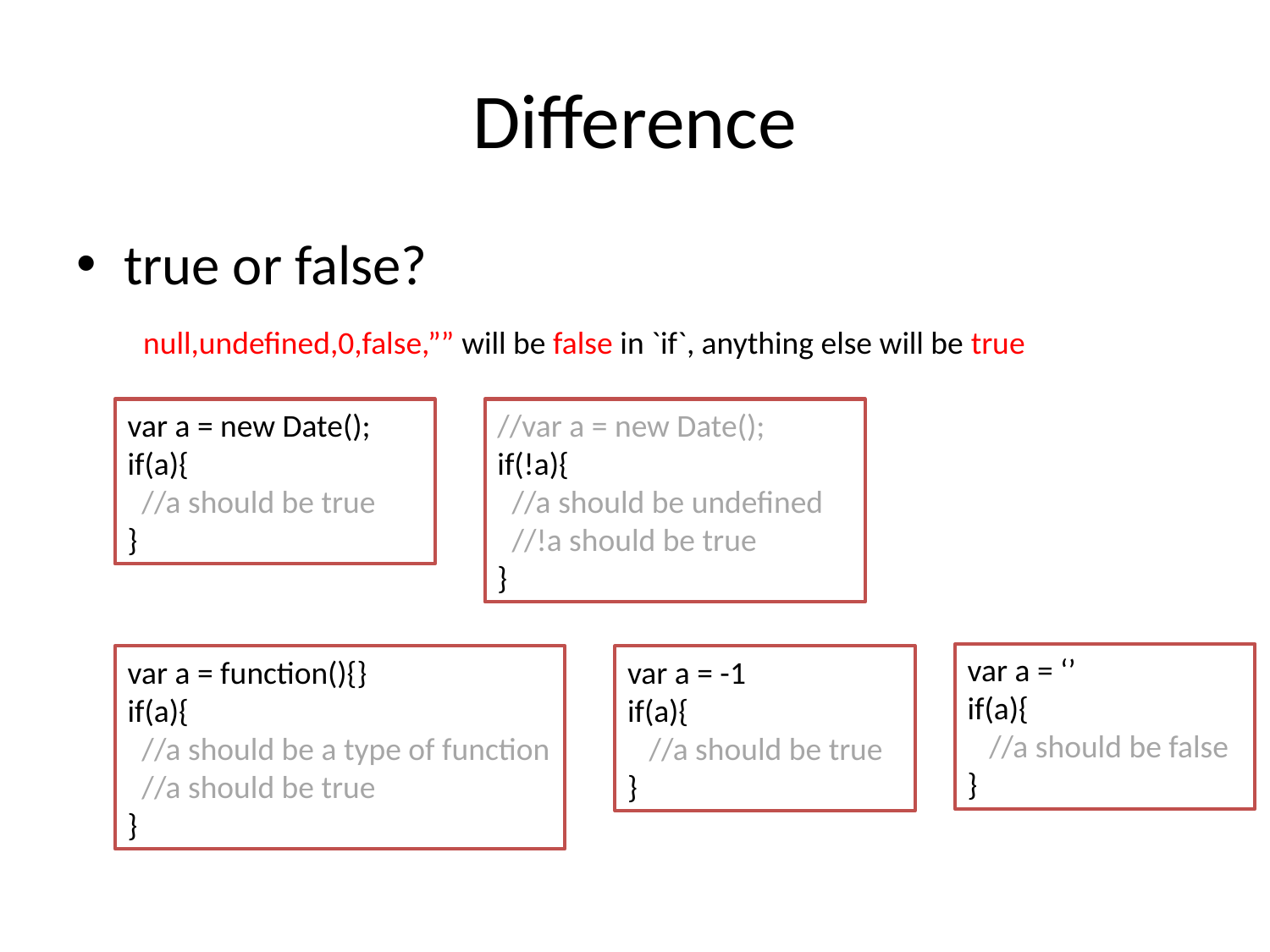

# Difference
true or false?

null,undefined,0,false,”” will be false in `if`, anything else will be true
//var a = new Date();
if(!a){
  //a should be undefined
  //!a should be true
}
var a = new Date();
if(a){
  //a should be true
}
var a = ‘’
if(a){
   //a should be false
}
var a = function(){}
if(a){
  //a should be a type of function
  //a should be true
}
var a = -1
if(a){
   //a should be true
}